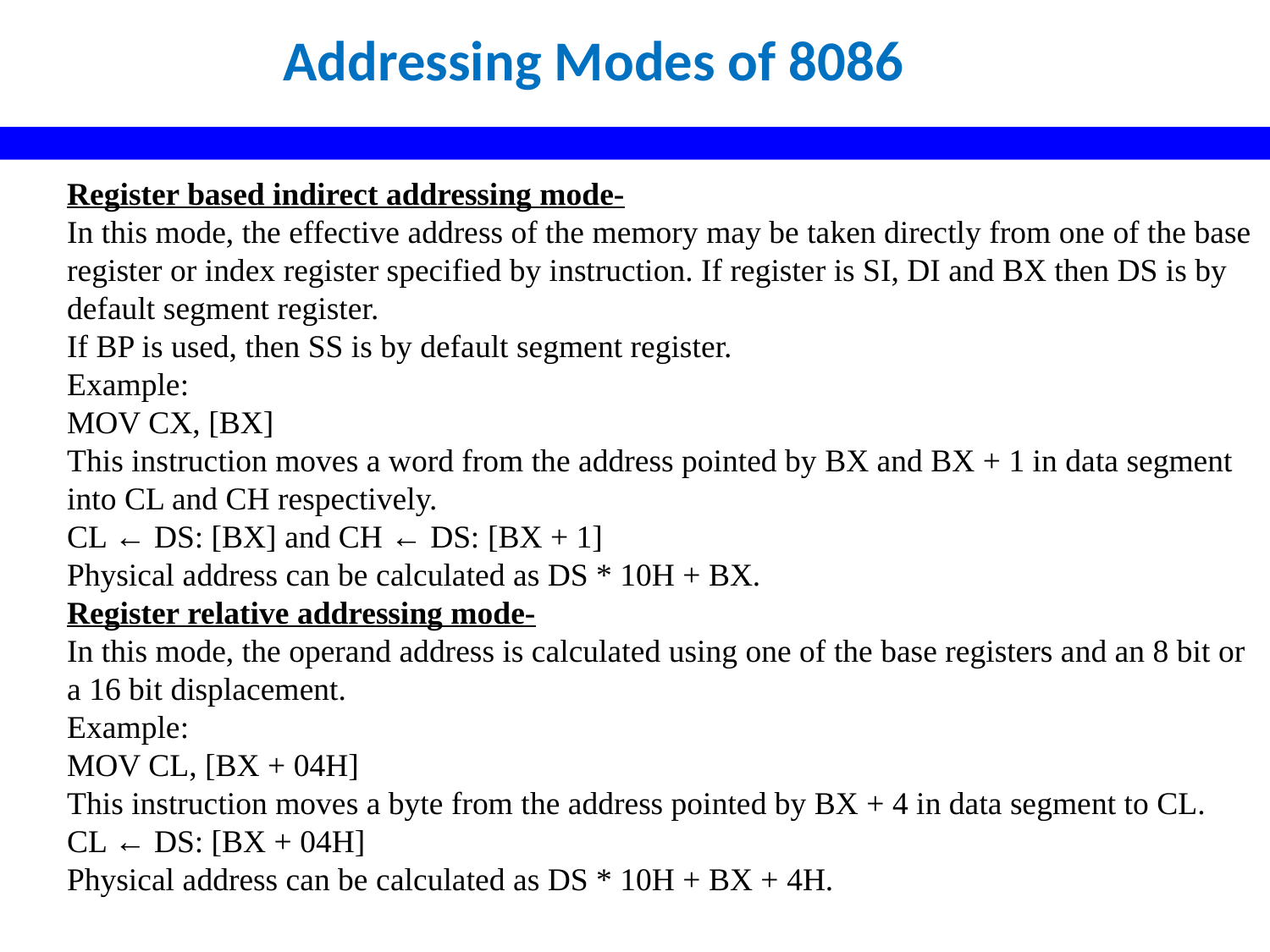

Addressing Modes of 8086

Register based indirect addressing mode-
In this mode, the effective address of the memory may be taken directly from one of the base register or index register specified by instruction. If register is SI, DI and BX then DS is by default segment register.
If BP is used, then SS is by default segment register.
Example:
MOV CX, [BX]
This instruction moves a word from the address pointed by BX and BX + 1 in data segment into CL and CH respectively.
CL ← DS: [BX] and CH ← DS: [BX + 1]
Physical address can be calculated as DS * 10H + BX.
Register relative addressing mode-
In this mode, the operand address is calculated using one of the base registers and an 8 bit or a 16 bit displacement.
Example:
MOV CL, [BX + 04H]
This instruction moves a byte from the address pointed by BX + 4 in data segment to CL.
CL ← DS: [BX + 04H]
Physical address can be calculated as DS * 10H + BX + 4H.